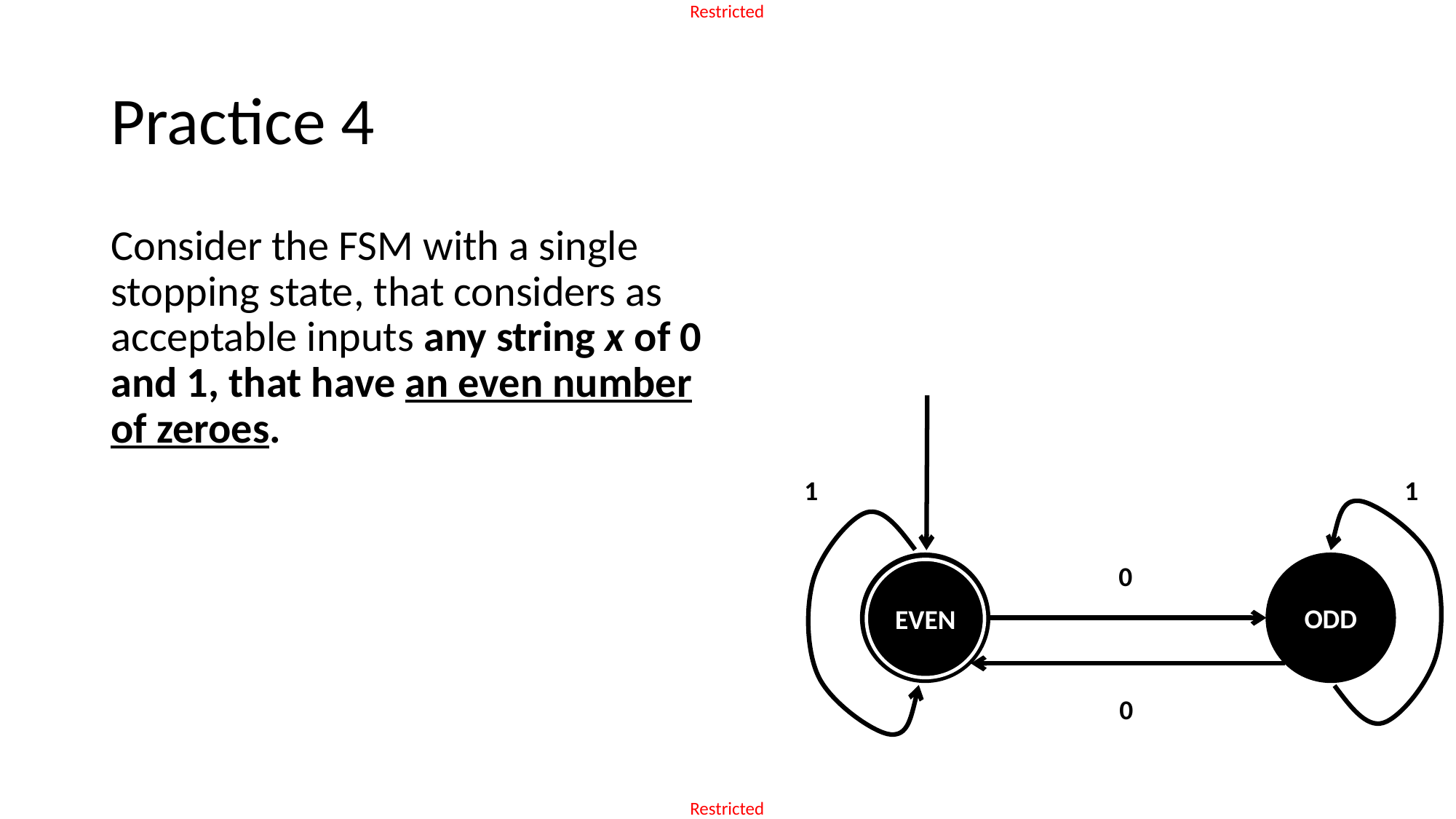

# Practice 4
Consider the FSM with a single stopping state, that considers as acceptable inputs any string x of 0 and 1, that have an even number of zeroes.

1
1

ODD
0
EVEN
0